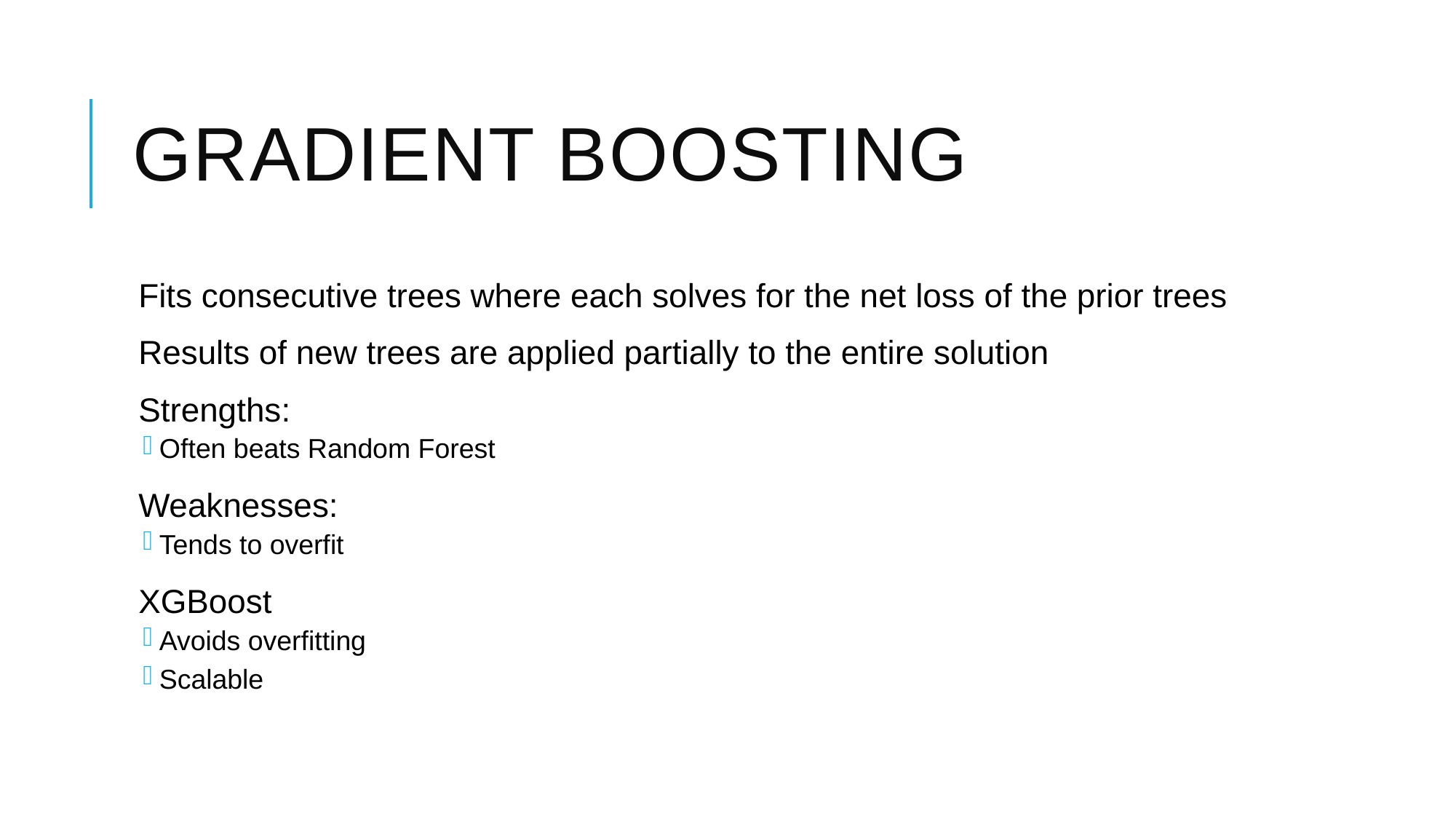

# Gradient Boosting
Fits consecutive trees where each solves for the net loss of the prior trees
Results of new trees are applied partially to the entire solution
Strengths:
Often beats Random Forest
Weaknesses:
Tends to overfit
XGBoost
Avoids overfitting
Scalable